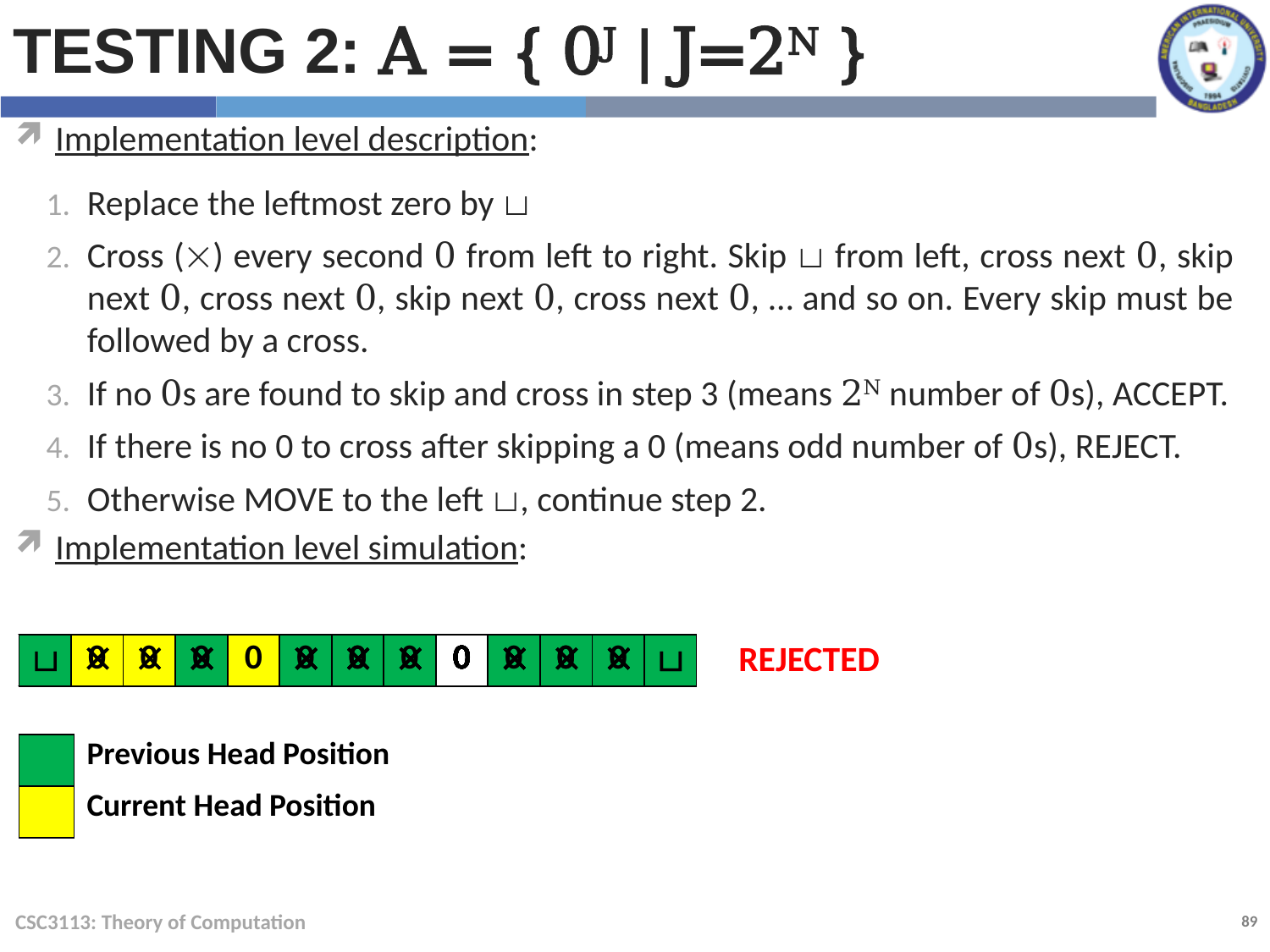

Testing 2: A = { 0j | j=2n }
Implementation level description:
Replace the leftmost zero by ⌴
Cross (×) every second 0 from left to right. Skip ⌴ from left, cross next 0, skip next 0, cross next 0, skip next 0, cross next 0, … and so on. Every skip must be followed by a cross.
If no 0s are found to skip and cross in step 3 (means 2N number of 0s), ACCEPT.
If there is no 0 to cross after skipping a 0 (means odd number of 0s), REJECT.
Otherwise MOVE to the left ⌴, continue step 2.
Implementation level simulation:
REJECTED
| 0 | 0 | 0 | 0 | 0 | 0 | 0 | 0 | 0 | 0 | 0 | 0 | ⌴ |
| --- | --- | --- | --- | --- | --- | --- | --- | --- | --- | --- | --- | --- |
| ⌴ | × | 0 | × | 0 | × | 0 | × | 0 | × | 0 | × | ⌴ |
| --- | --- | --- | --- | --- | --- | --- | --- | --- | --- | --- | --- | --- |
| ⌴ | × | 0 | 0 | 0 | 0 | 0 | 0 | 0 | 0 | 0 | 0 | ⌴ |
| --- | --- | --- | --- | --- | --- | --- | --- | --- | --- | --- | --- | --- |
| ⌴ | × | 0 | × | 0 | 0 | 0 | 0 | 0 | 0 | 0 | 0 | ⌴ |
| --- | --- | --- | --- | --- | --- | --- | --- | --- | --- | --- | --- | --- |
| ⌴ | × | 0 | × | 0 | × | 0 | 0 | 0 | 0 | 0 | 0 | ⌴ |
| --- | --- | --- | --- | --- | --- | --- | --- | --- | --- | --- | --- | --- |
| ⌴ | × | 0 | × | 0 | × | 0 | × | 0 | 0 | 0 | 0 | ⌴ |
| --- | --- | --- | --- | --- | --- | --- | --- | --- | --- | --- | --- | --- |
| ⌴ | × | 0 | × | 0 | × | 0 | × | 0 | × | 0 | 0 | ⌴ |
| --- | --- | --- | --- | --- | --- | --- | --- | --- | --- | --- | --- | --- |
| ⌴ | × | 0 | × | 0 | × | 0 | × | 0 | × | 0 | × | ⌴ |
| --- | --- | --- | --- | --- | --- | --- | --- | --- | --- | --- | --- | --- |
| ⌴ | × | × | × | 0 | × | 0 | × | 0 | × | 0 | × | ⌴ |
| --- | --- | --- | --- | --- | --- | --- | --- | --- | --- | --- | --- | --- |
| ⌴ | × | × | × | 0 | × | × | × | 0 | × | 0 | × | ⌴ |
| --- | --- | --- | --- | --- | --- | --- | --- | --- | --- | --- | --- | --- |
| ⌴ | × | × | × | 0 | × | × | × | 0 | × | × | × | ⌴ |
| --- | --- | --- | --- | --- | --- | --- | --- | --- | --- | --- | --- | --- |
| ⌴ | × | × | × | × | × | × | × | 0 | × | × | × | ⌴ |
| --- | --- | --- | --- | --- | --- | --- | --- | --- | --- | --- | --- | --- |
| ⌴ | 0 | 0 | 0 | 0 | 0 | 0 | 0 | 0 | 0 | 0 | 0 | ⌴ |
| --- | --- | --- | --- | --- | --- | --- | --- | --- | --- | --- | --- | --- |
| ⌴ | × | 0 | × | 0 | × | 0 | × | 0 | × | 0 | × | ⌴ |
| --- | --- | --- | --- | --- | --- | --- | --- | --- | --- | --- | --- | --- |
| ⌴ | × | × | × | 0 | × | × | × | 0 | × | × | × | ⌴ |
| --- | --- | --- | --- | --- | --- | --- | --- | --- | --- | --- | --- | --- |
| ⌴ | × | × | × | 0 | × | × | × | 0 | × | × | × | ⌴ |
| --- | --- | --- | --- | --- | --- | --- | --- | --- | --- | --- | --- | --- |
|  | Previous Head Position |
| --- | --- |
|  | Current Head Position |
CSC3113: Theory of Computation